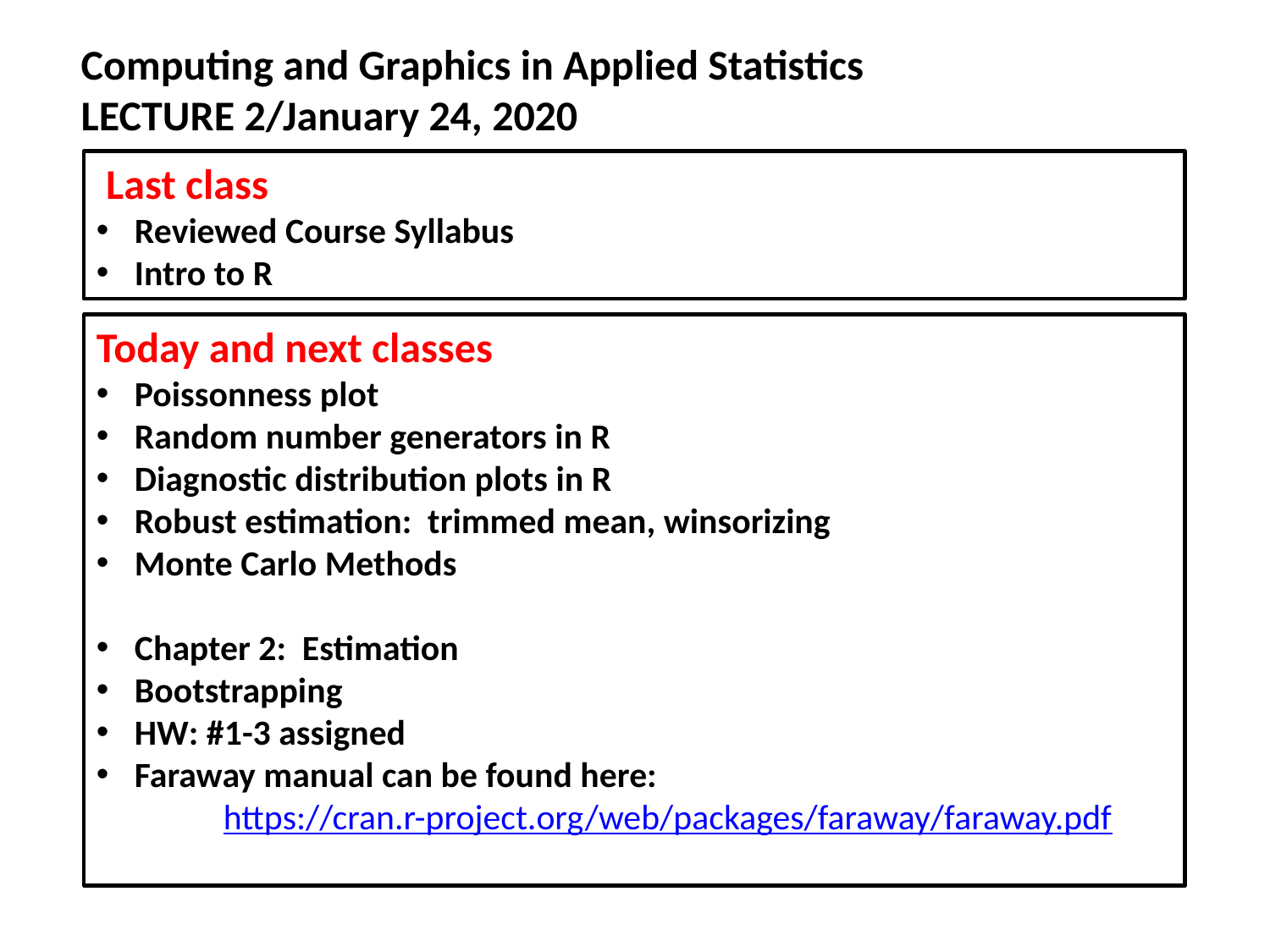

Computing and Graphics in Applied Statistics
LECTURE 2/January 24, 2020

 Last class
Reviewed Course Syllabus
Intro to R
Today and next classes
Poissonness plot
Random number generators in R
Diagnostic distribution plots in R
Robust estimation:  trimmed mean, winsorizing
Monte Carlo Methods

Chapter 2:  Estimation
Bootstrapping
HW: #1-3 assigned
Faraway manual can be found here:
	https://cran.r-project.org/web/packages/faraway/faraway.pdf